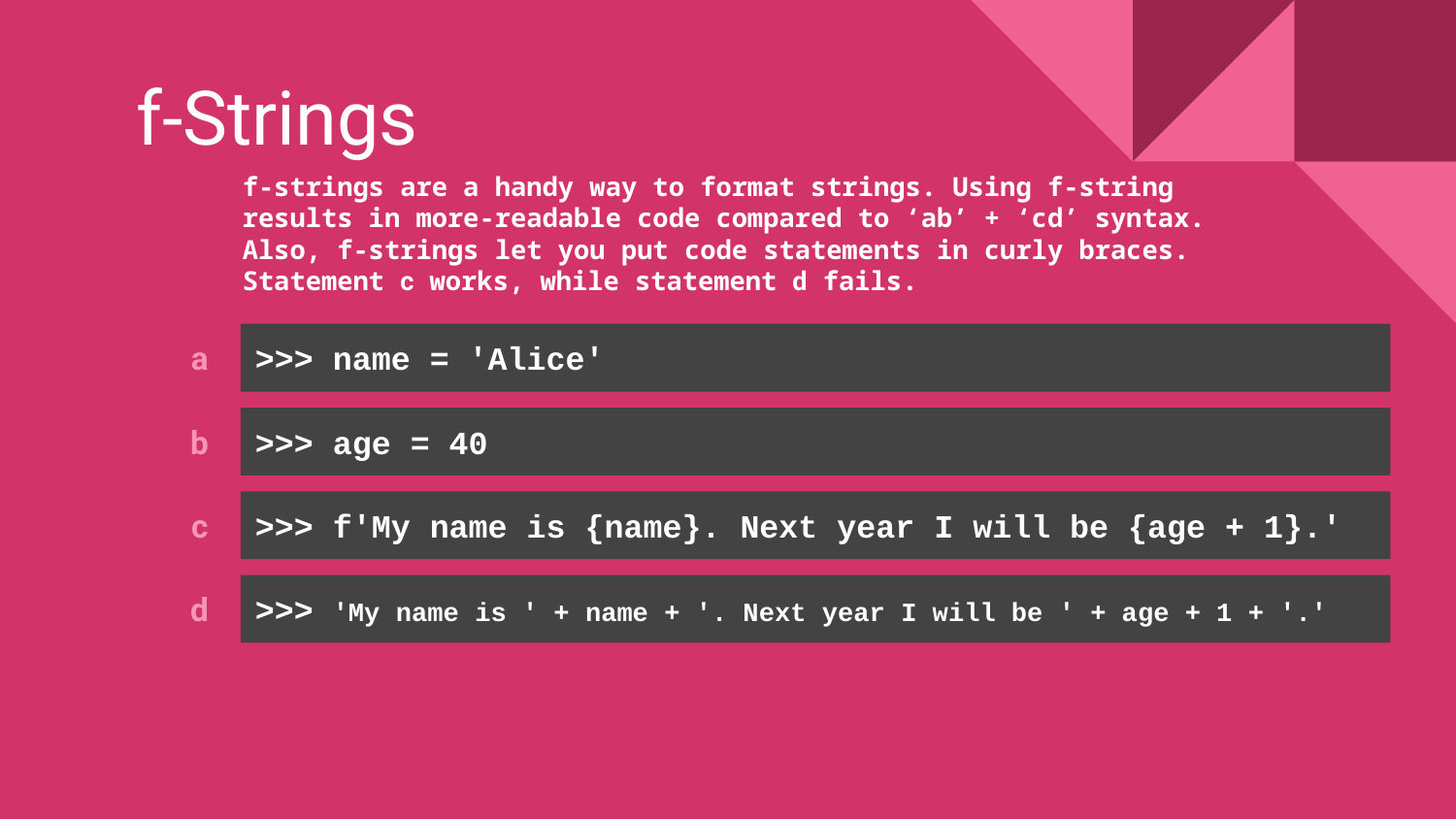

# f-Strings
f-strings are a handy way to format strings. Using f-string results in more-readable code compared to ‘ab’ + ‘cd’ syntax. Also, f-strings let you put code statements in curly braces. Statement c works, while statement d fails.
a
>>> name = 'Alice'
>>> age = 40
b
c
>>> f'My name is {name}. Next year I will be {age + 1}.'
d
>>> 'My name is ' + name + '. Next year I will be ' + age + 1 + '.'